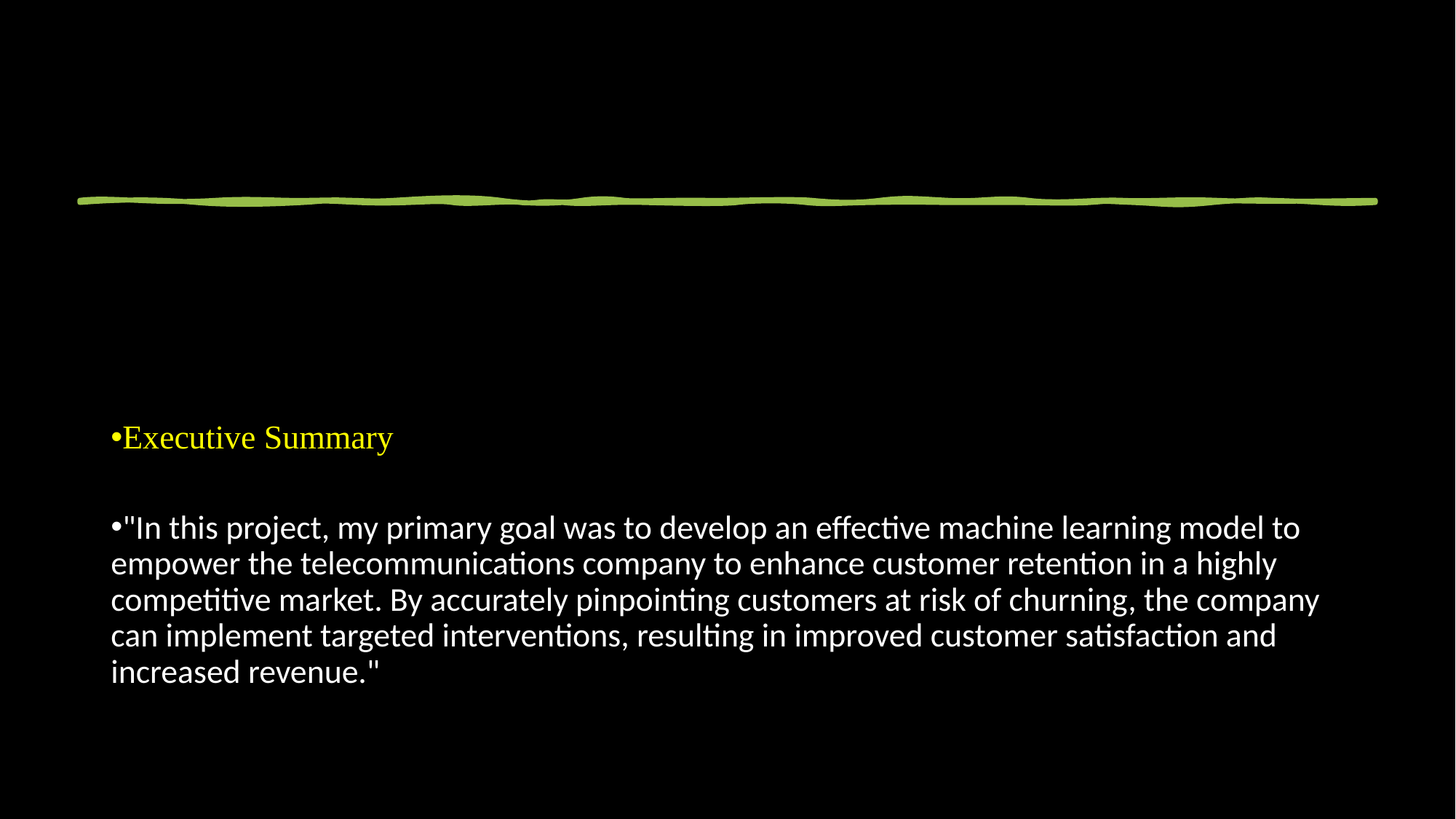

Executive Summary

"In this project, my primary goal was to develop an effective machine learning model to empower the telecommunications company to enhance customer retention in a highly competitive market. By accurately pinpointing customers at risk of churning, the company can implement targeted interventions, resulting in improved customer satisfaction and increased revenue."